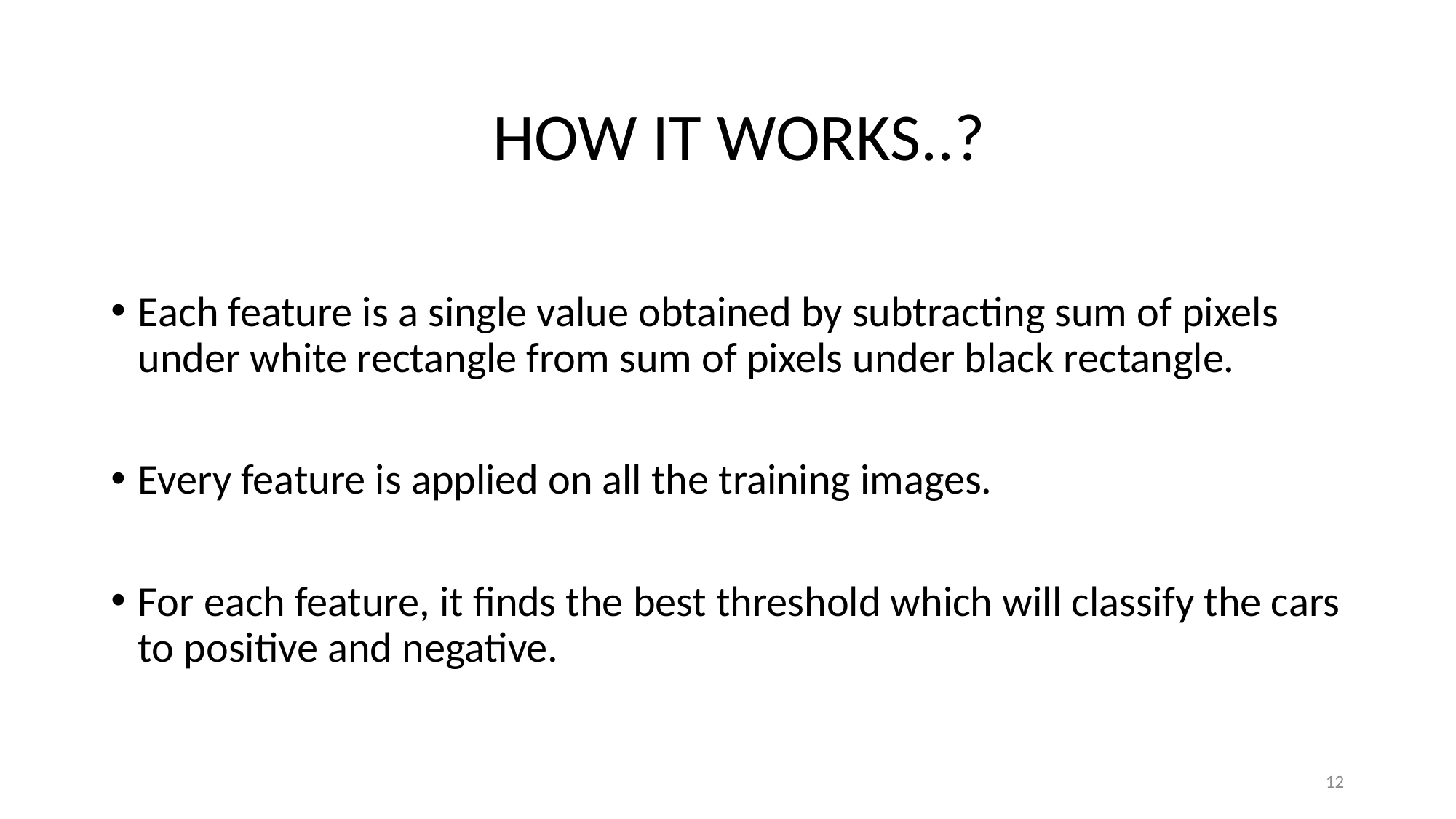

# HOW IT WORKS..?

Each feature is a single value obtained by subtracting sum of pixels under white rectangle from sum of pixels under black rectangle.

Every feature is applied on all the training images.

For each feature, it finds the best threshold which will classify the cars to positive and negative.
12